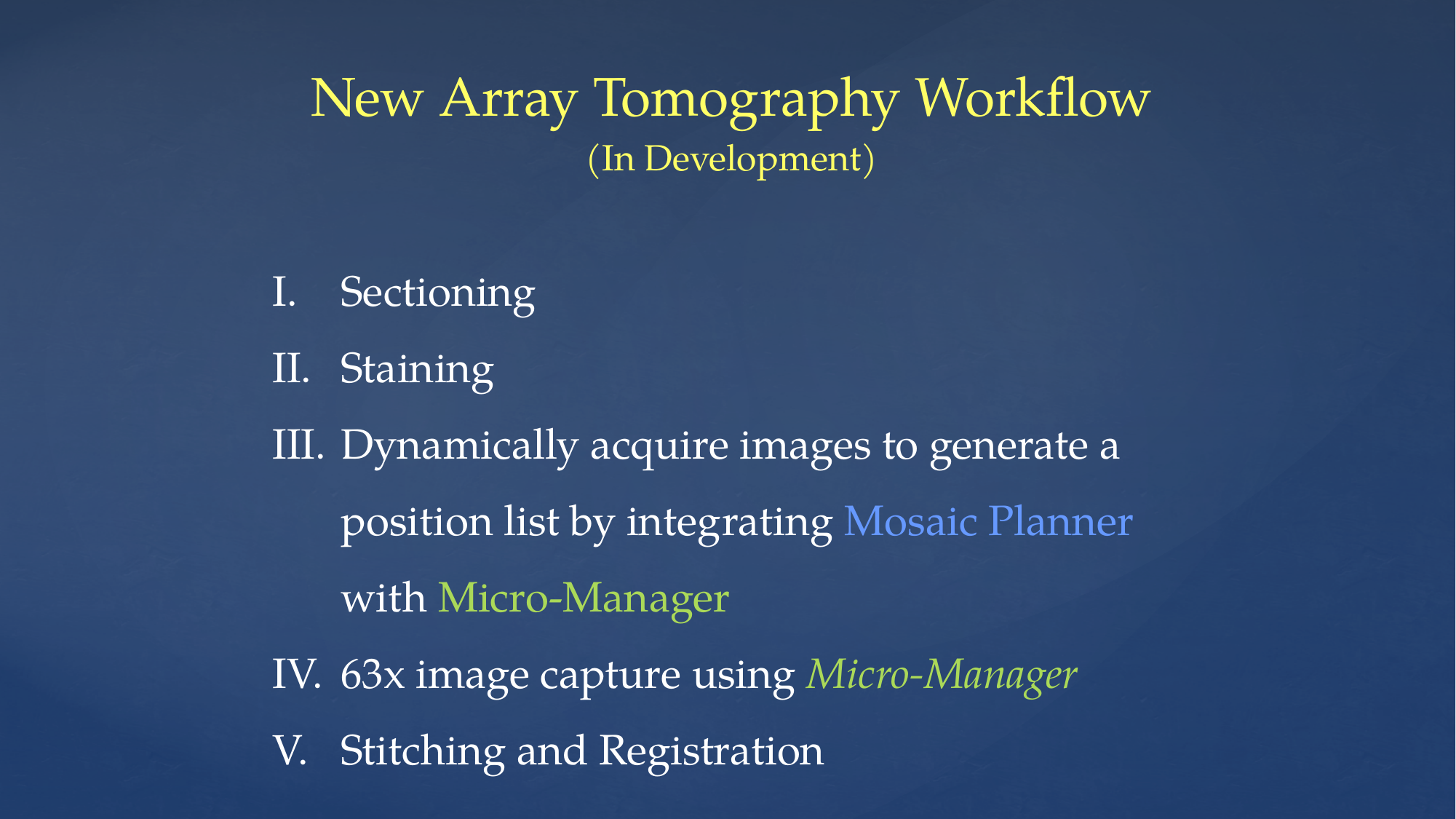

New Array Tomography Workflow
(In Development)
Sectioning
Staining
Dynamically acquire images to generate a position list by integrating Mosaic Planner with Micro-Manager
63x image capture using Micro-Manager
Stitching and Registration